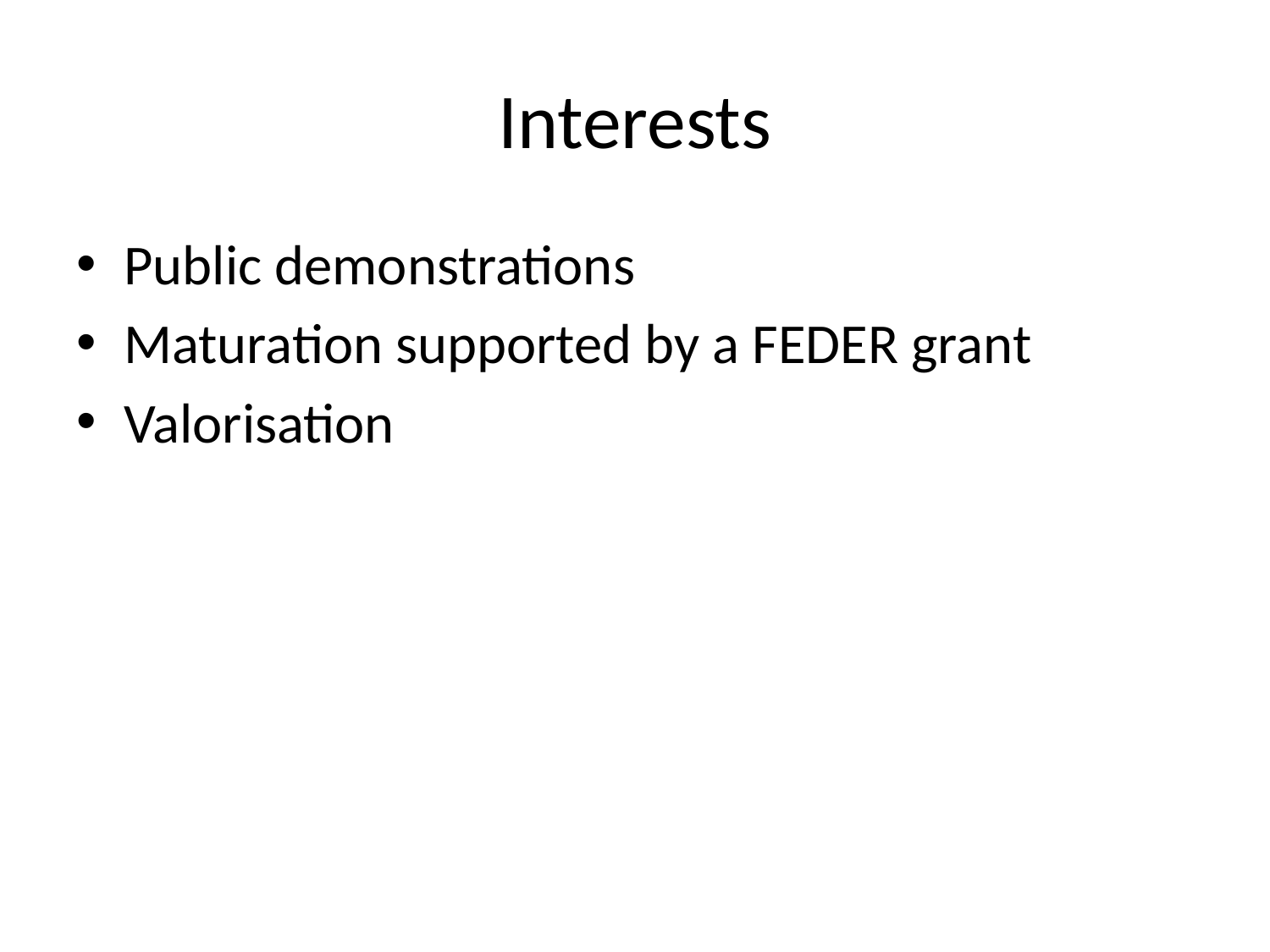

# Interests
Public demonstrations
Maturation supported by a FEDER grant
Valorisation